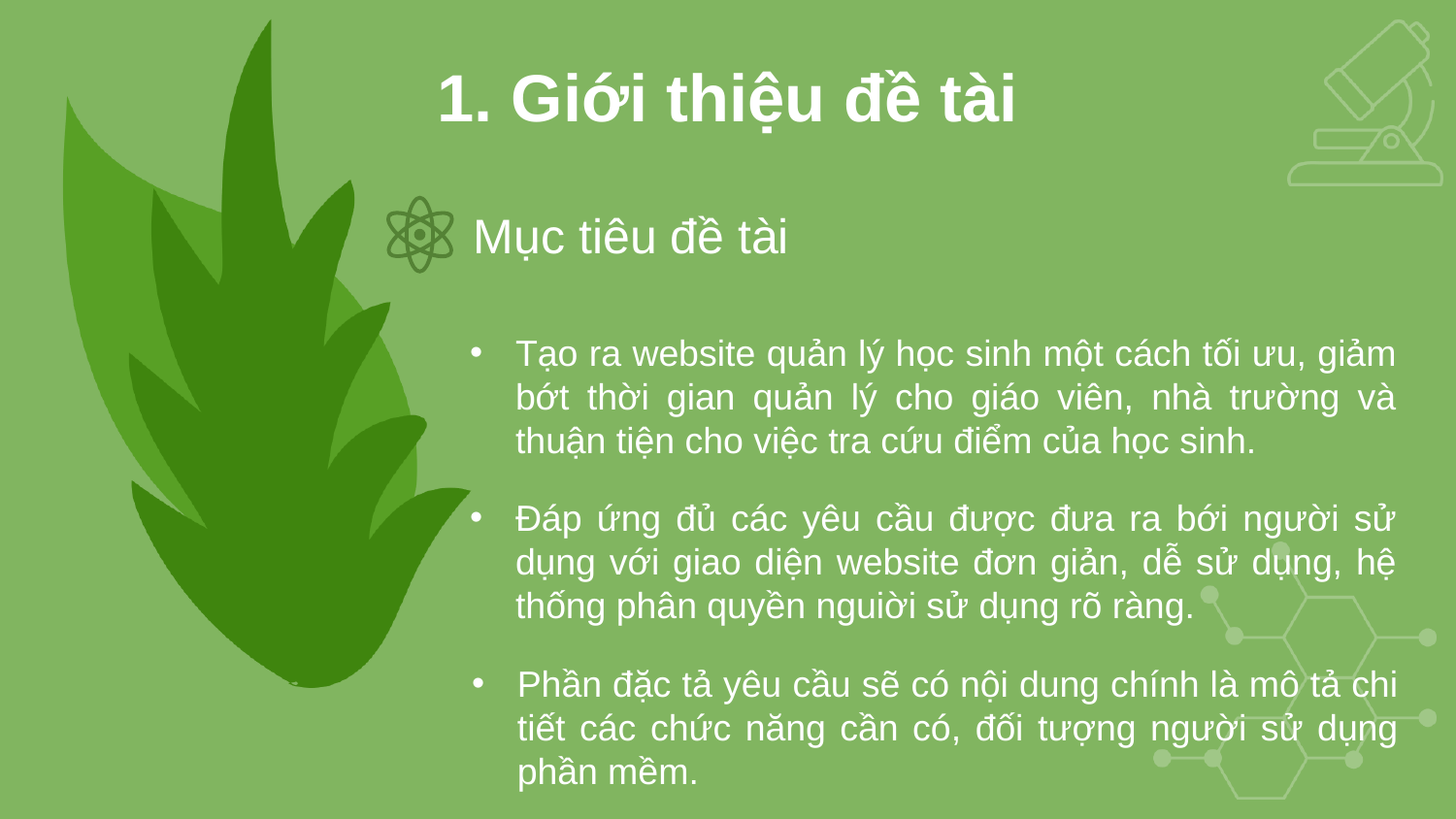

1. Giới thiệu đề tài

Mục tiêu đề tài
Tạo ra website quản lý học sinh một cách tối ưu, giảm bớt thời gian quản lý cho giáo viên, nhà trường và thuận tiện cho việc tra cứu điểm của học sinh.
Đáp ứng đủ các yêu cầu được đưa ra bới người sử dụng với giao diện website đơn giản, dễ sử dụng, hệ thống phân quyền nguiời sử dụng rõ ràng.
Phần đặc tả yêu cầu sẽ có nội dung chính là mô tả chi tiết các chức năng cần có, đối tượng người sử dụng phần mềm.